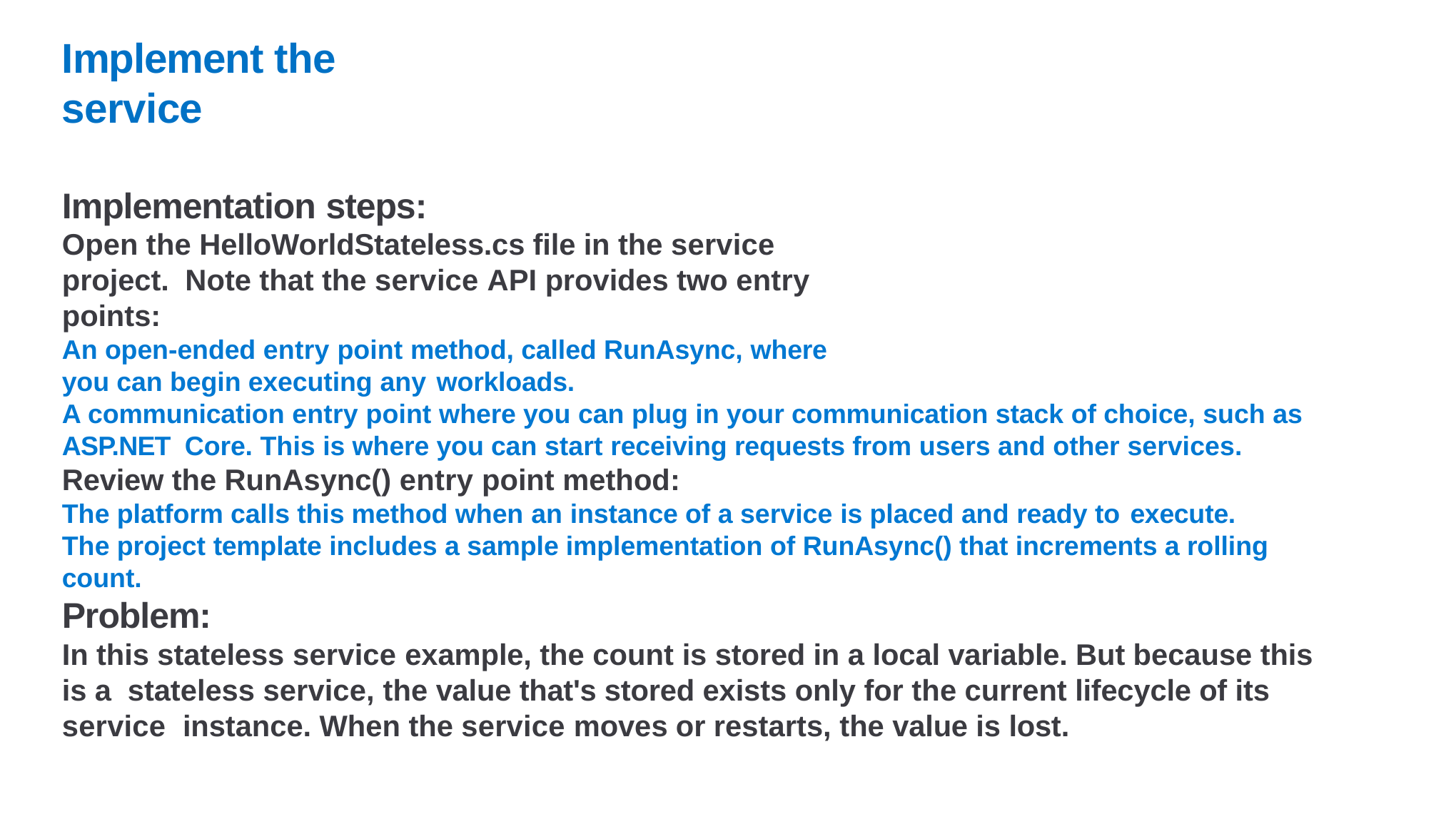

# Implement the service
Implementation steps:
Open the HelloWorldStateless.cs file in the service project.  Note that the service API provides two entry points:
An open-ended entry point method, called RunAsync, where you can begin executing any workloads.
A communication entry point where you can plug in your communication stack of choice, such as ASP.NET  Core. This is where you can start receiving requests from users and other services.
Review the RunAsync() entry point method:
The platform calls this method when an instance of a service is placed and ready to execute.
The project template includes a sample implementation of RunAsync() that increments a rolling count.
Problem:
In this stateless service example, the count is stored in a local variable. But because this is a  stateless service, the value that's stored exists only for the current lifecycle of its service  instance. When the service moves or restarts, the value is lost.